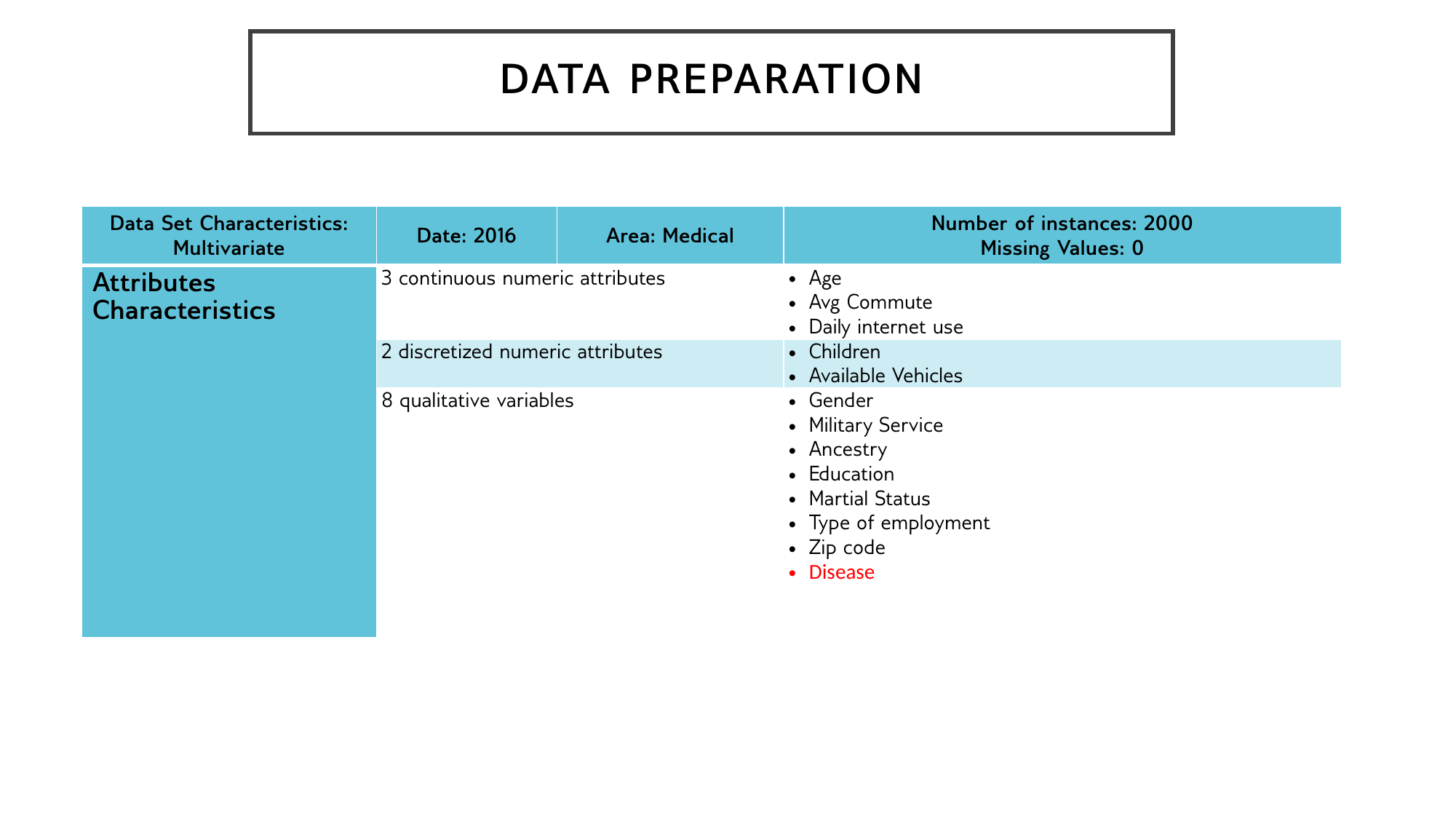

Data preparation
# Data preparation
| Data Set Characteristics: Multivariate | Date: 2016 | Area: Medical | Number of instances: 2000 Missing Values: 0 |
| --- | --- | --- | --- |
| Attributes Characteristics | 3 continuous numeric attributes |  | Age Avg Commute Daily internet use |
|  | 2 discretized numeric attributes |  | Children Available Vehicles |
|  | 8 qualitative variables |  | Gender Military Service Ancestry Education Martial Status Type of employment Zip code Disease |